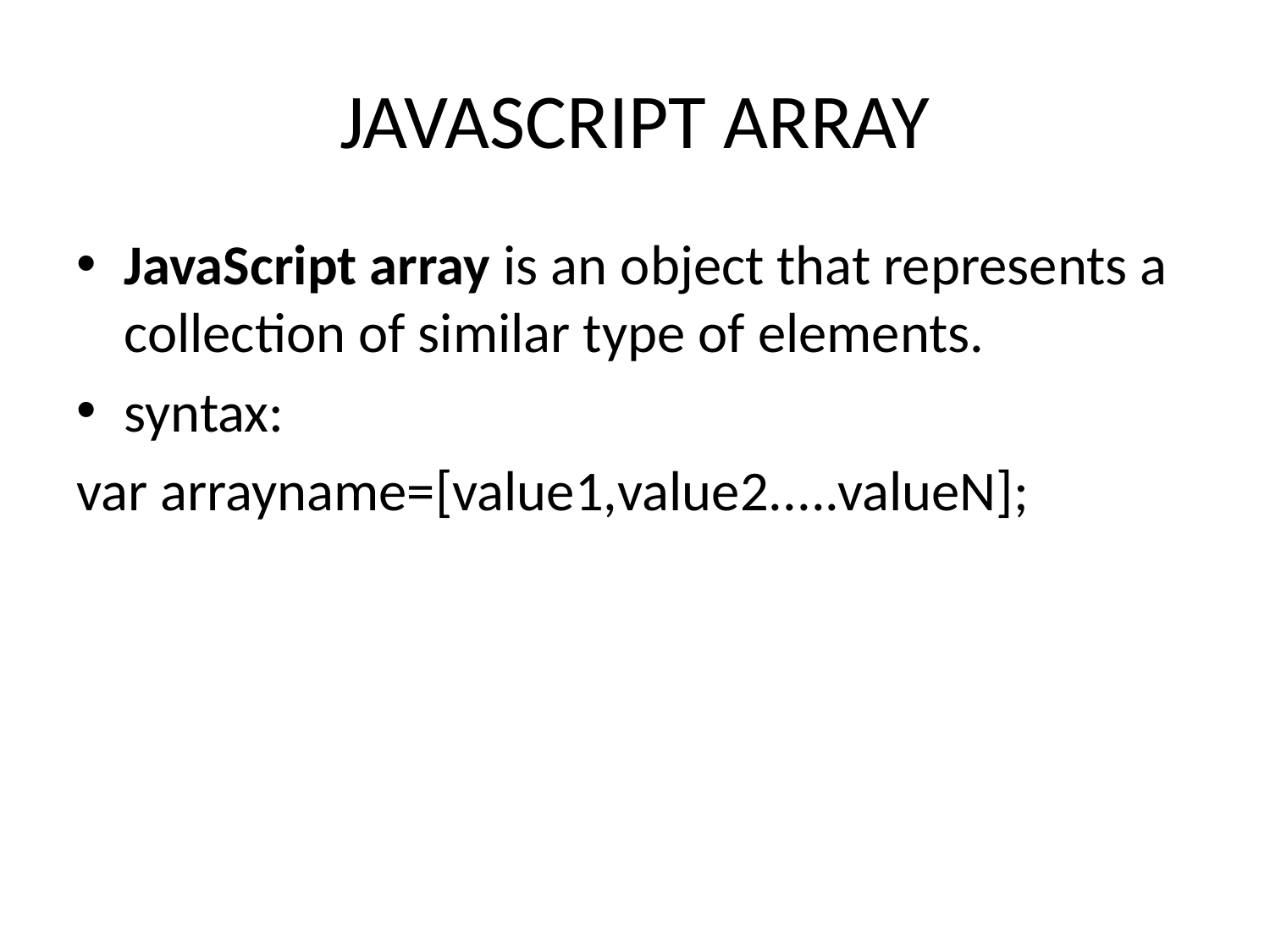

# JAVASCRIPT ARRAY
JavaScript array is an object that represents a collection of similar type of elements.
syntax:
var arrayname=[value1,value2.....valueN];